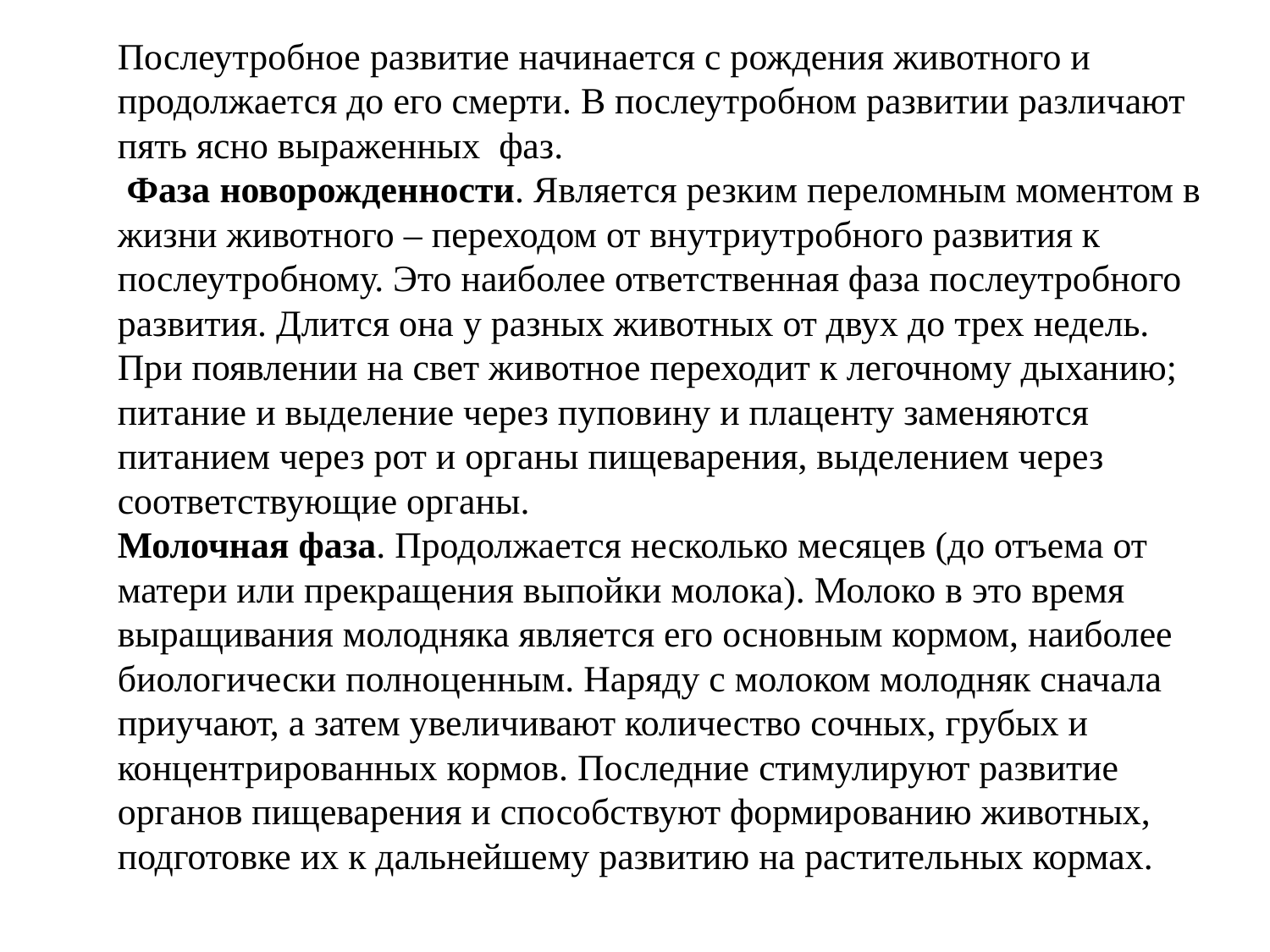

Послеутробное развитие начинается с рождения животного и продолжается до его смерти. В послеутробном развитии различают пять ясно выраженных  фаз.
 Фаза новорожденности. Является резким переломным моментом в жизни животного – переходом от внутриутробного развития к послеутробному. Это наиболее ответственная фаза послеутробного развития. Длится она у разных животных от двух до трех недель. При появлении на свет животное переходит к легочному дыханию; питание и выделение через пуповину и плаценту заменяются питанием через рот и органы пищеварения, выделением через соответствующие органы.
Молочная фаза. Продолжается несколько месяцев (до отъема от матери или прекращения выпойки молока). Молоко в это время выращивания молодняка является его основным кормом, наиболее биологически полноценным. Наряду с молоком молодняк сначала приучают, а затем увеличивают количество сочных, грубых и концентрированных кормов. Последние стимулируют развитие органов пищеварения и способствуют формированию животных, подготовке их к дальнейшему развитию на растительных кормах.